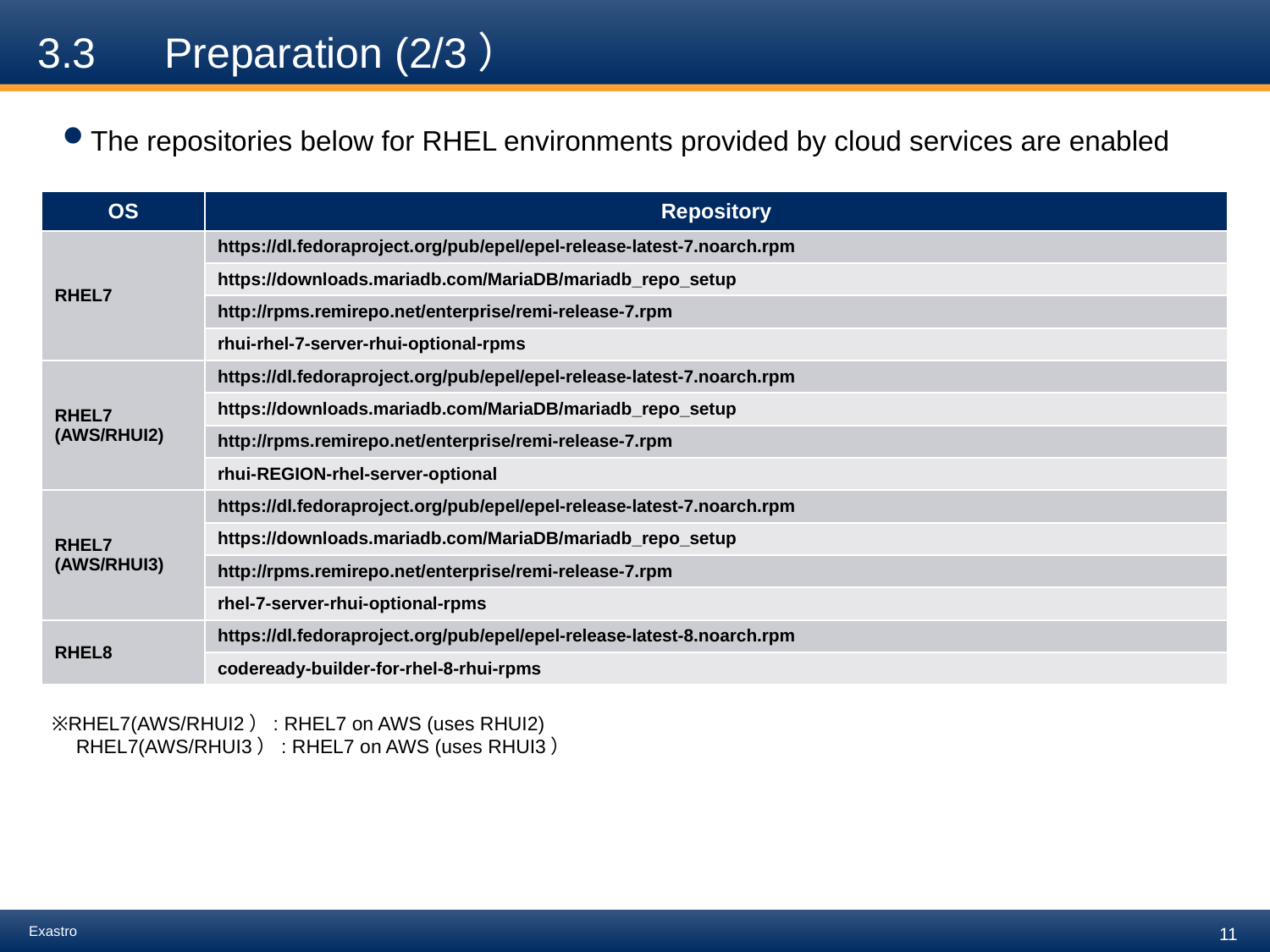

# 3.3	Preparation (2/3）
The repositories below for RHEL environments provided by cloud services are enabled
| OS | Repository |
| --- | --- |
| RHEL7 | https://dl.fedoraproject.org/pub/epel/epel-release-latest-7.noarch.rpm |
|  | https://downloads.mariadb.com/MariaDB/mariadb\_repo\_setup |
|  | http://rpms.remirepo.net/enterprise/remi-release-7.rpm |
|  | rhui-rhel-7-server-rhui-optional-rpms |
| RHEL7 (AWS/RHUI2) | https://dl.fedoraproject.org/pub/epel/epel-release-latest-7.noarch.rpm |
|  | https://downloads.mariadb.com/MariaDB/mariadb\_repo\_setup |
|  | http://rpms.remirepo.net/enterprise/remi-release-7.rpm |
|  | rhui-REGION-rhel-server-optional |
| RHEL7 (AWS/RHUI3) | https://dl.fedoraproject.org/pub/epel/epel-release-latest-7.noarch.rpm |
|  | https://downloads.mariadb.com/MariaDB/mariadb\_repo\_setup |
|  | http://rpms.remirepo.net/enterprise/remi-release-7.rpm |
|  | rhel-7-server-rhui-optional-rpms |
| RHEL8 | https://dl.fedoraproject.org/pub/epel/epel-release-latest-8.noarch.rpm |
|  | codeready-builder-for-rhel-8-rhui-rpms |
※RHEL7(AWS/RHUI2）: RHEL7 on AWS (uses RHUI2)
　RHEL7(AWS/RHUI3）: RHEL7 on AWS (uses RHUI3）